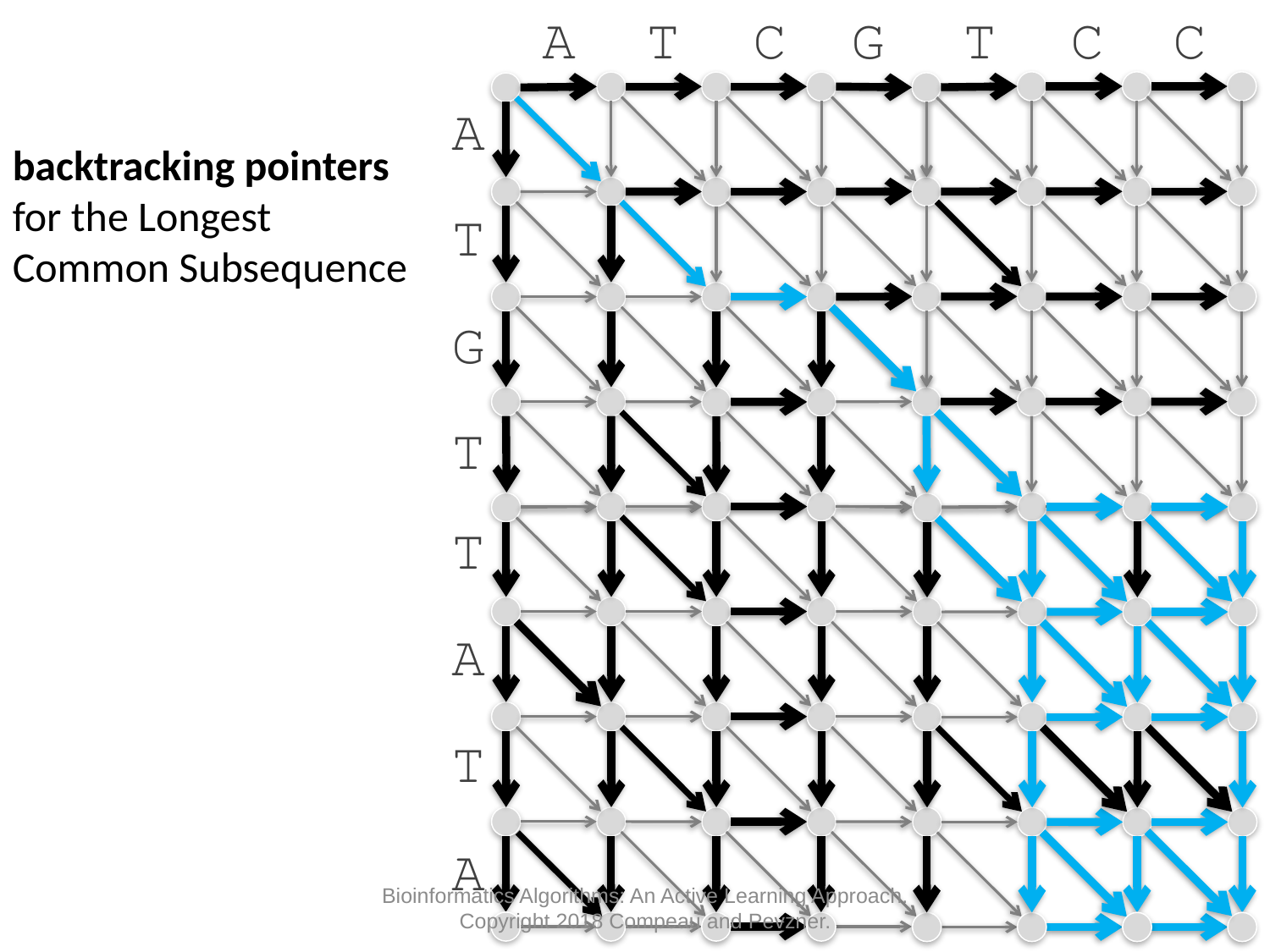

A
T
C
G
T
C
C

A
backtracking pointers for the Longest Common Subsequence

T

G

T

T

A

T

A
Bioinformatics Algorithms: An Active Learning Approach. Copyright 2018 Compeau and Pevzner.